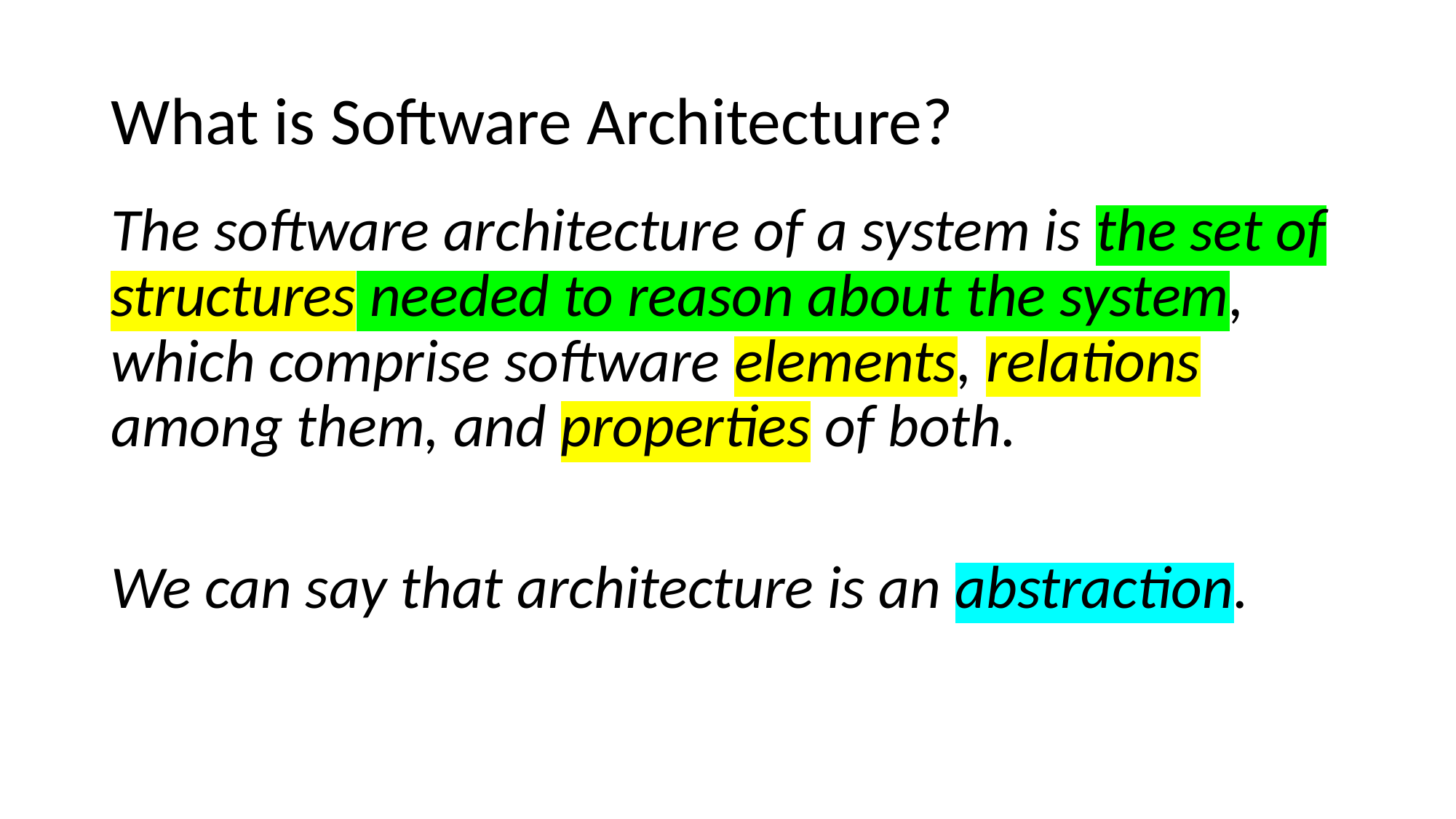

# What is Software Architecture?
The software architecture of a system is the set of structures needed to reason about the system, which comprise software elements, relations among them, and properties of both.

We can say that architecture is an abstraction.